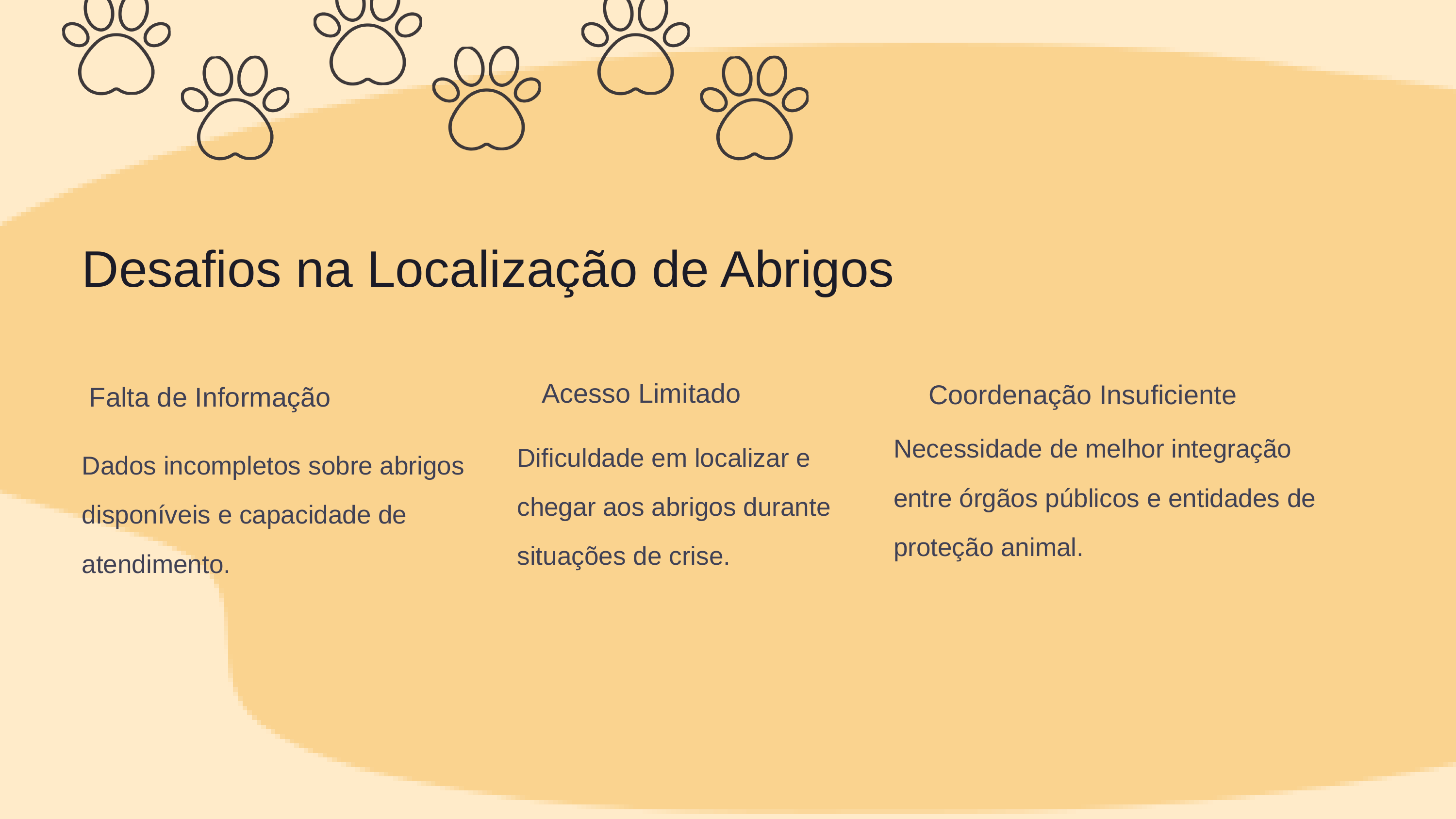

Desafios na Localização de Abrigos

Acesso Limitado

Coordenação Insuficiente

Falta de Informação

Necessidade de melhor integração entre órgãos públicos e entidades de proteção animal.

Dificuldade em localizar e chegar aos abrigos durante situações de crise.

Dados incompletos sobre abrigos disponíveis e capacidade de atendimento.